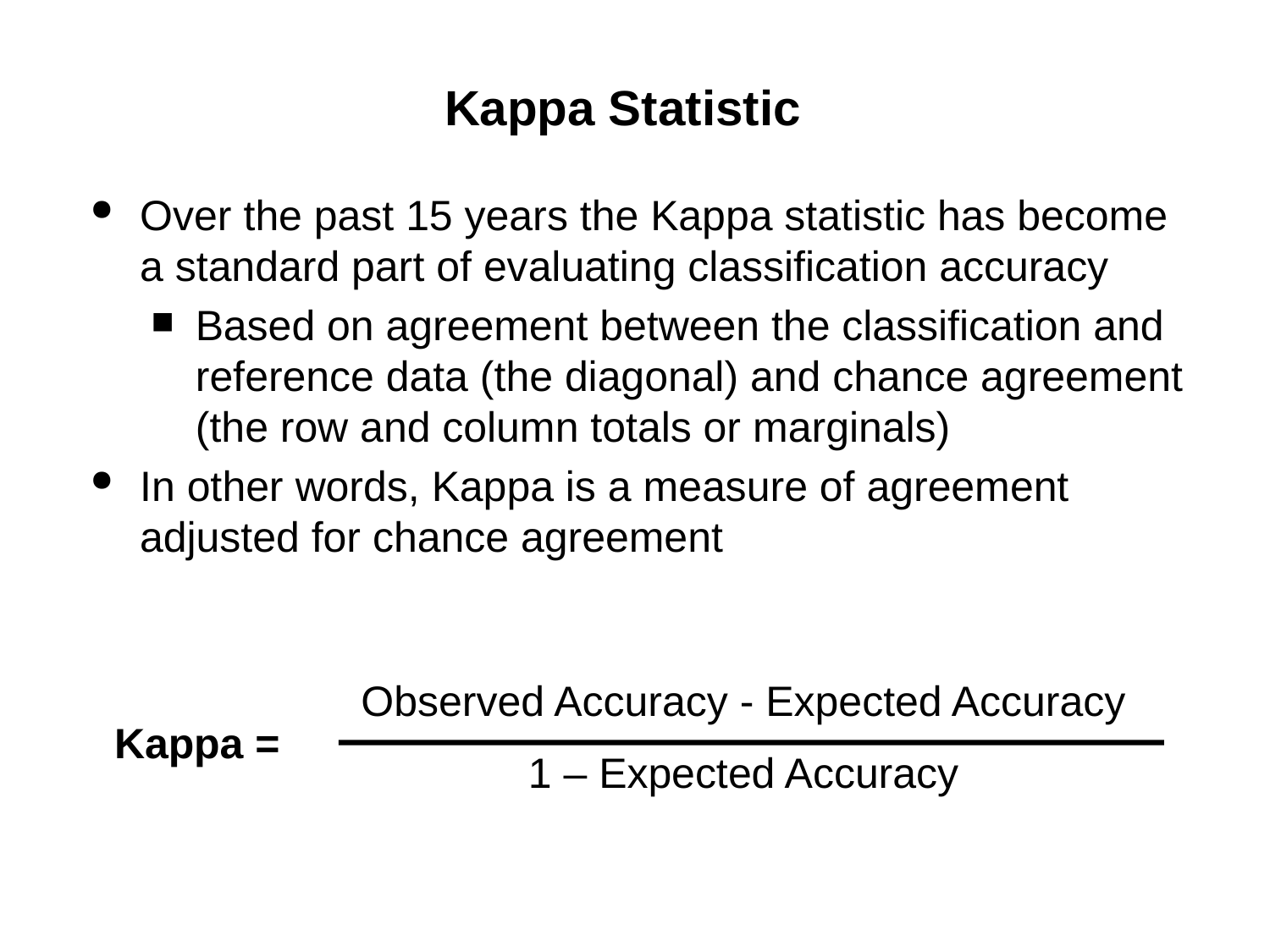

# Kappa Statistic

Over the past 15 years the Kappa statistic has become a standard part of evaluating classification accuracy
Based on agreement between the classification and reference data (the diagonal) and chance agreement (the row and column totals or marginals)
In other words, Kappa is a measure of agreement adjusted for chance agreement

Observed Accuracy - Expected Accuracy
1 – Expected Accuracy
Kappa =